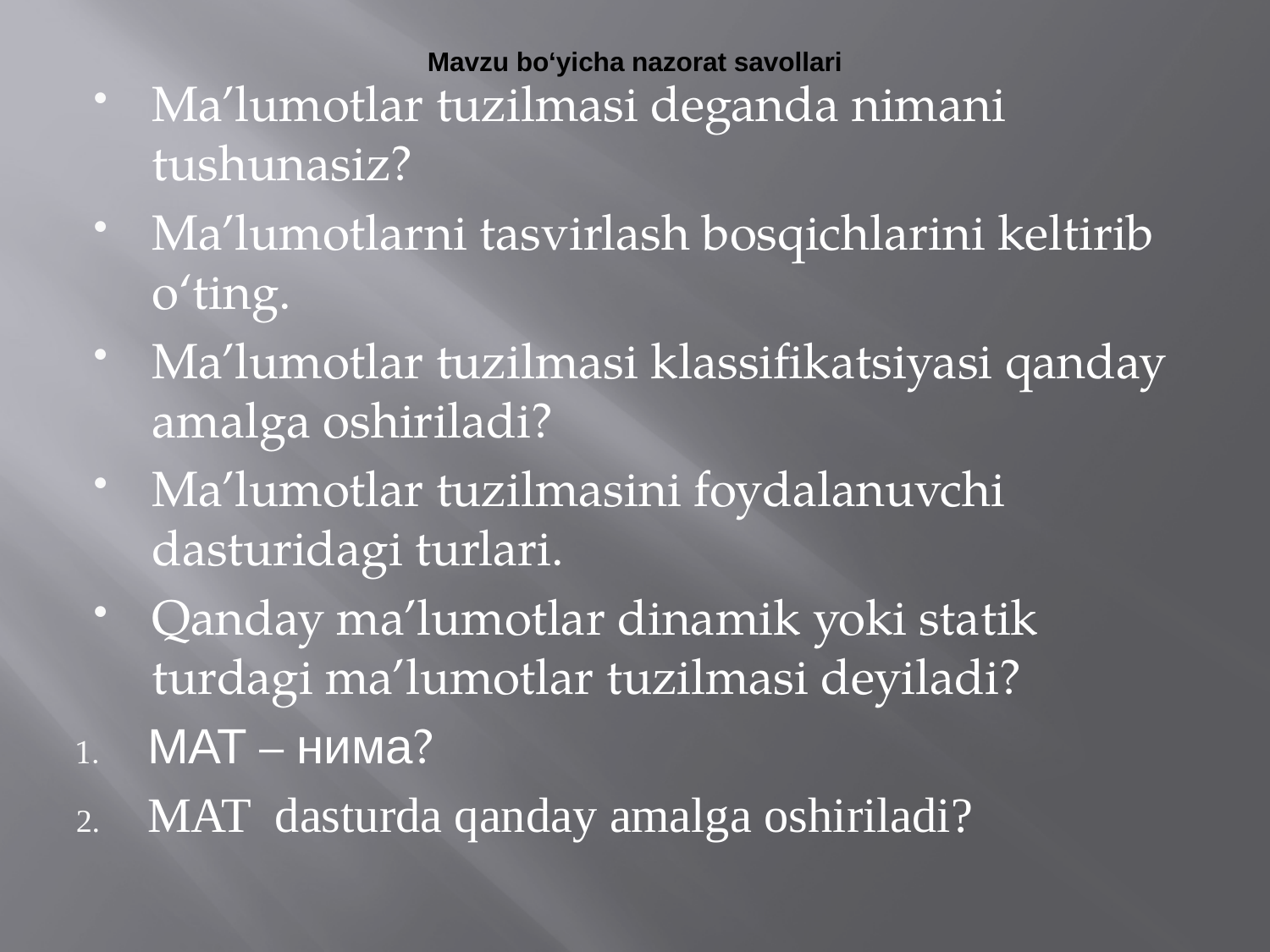

# Mavzu bo‘yicha nazorat savollari
Ma’lumotlar tuzilmasi deganda nimani tushunasiz?
Ma’lumotlarni tasvirlash bosqichlarini keltirib o‘ting.
Ma’lumotlar tuzilmasi klassifikatsiyasi qanday amalga oshiriladi?
Ma’lumotlar tuzilmasini foydalanuvchi dasturidagi turlari.
Qanday ma’lumotlar dinamik yoki statik turdagi ma’lumotlar tuzilmasi deyiladi?
МАТ – нима?
MAT  dasturda qanday amalga oshiriladi?